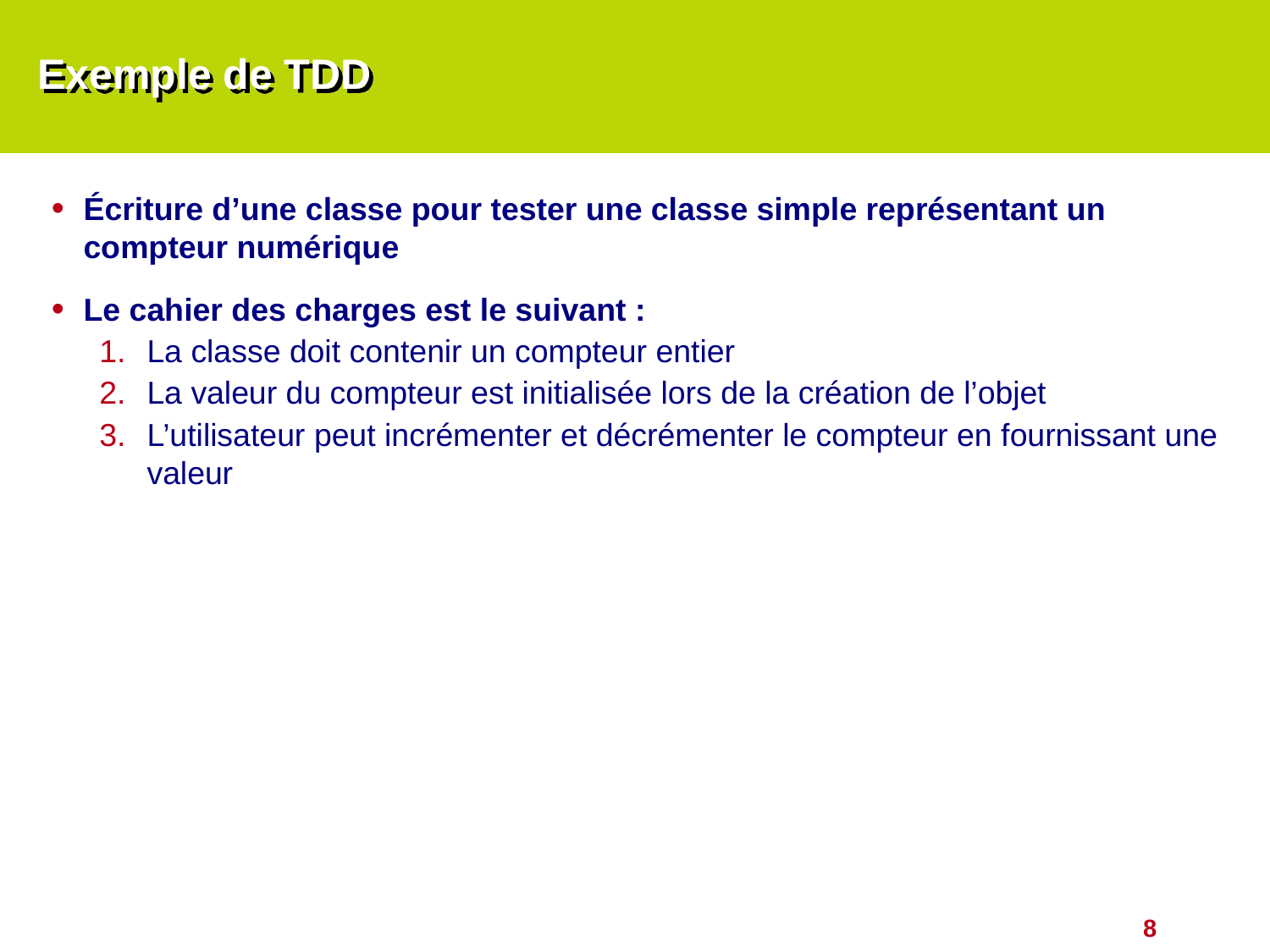

# Exemple de TDD
Écriture d’une classe pour tester une classe simple représentant un compteur numérique
Le cahier des charges est le suivant :
La classe doit contenir un compteur entier
La valeur du compteur est initialisée lors de la création de l’objet
L’utilisateur peut incrémenter et décrémenter le compteur en fournissant une valeur